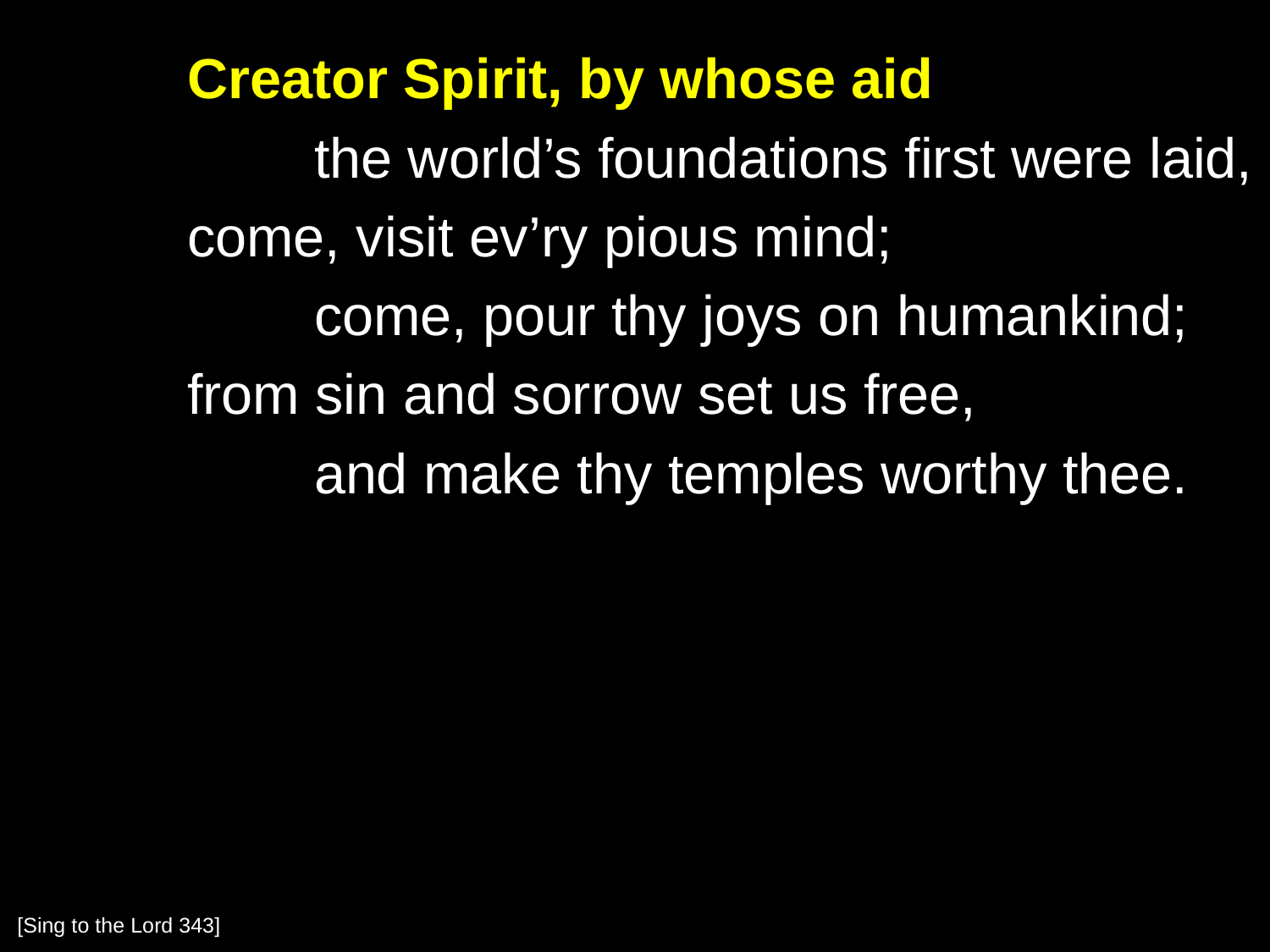

Creator Spirit, by whose aid
		the world’s foundations first were laid,
	come, visit ev’ry pious mind;
		come, pour thy joys on humankind;
	from sin and sorrow set us free,
		and make thy temples worthy thee.
[Sing to the Lord 343]